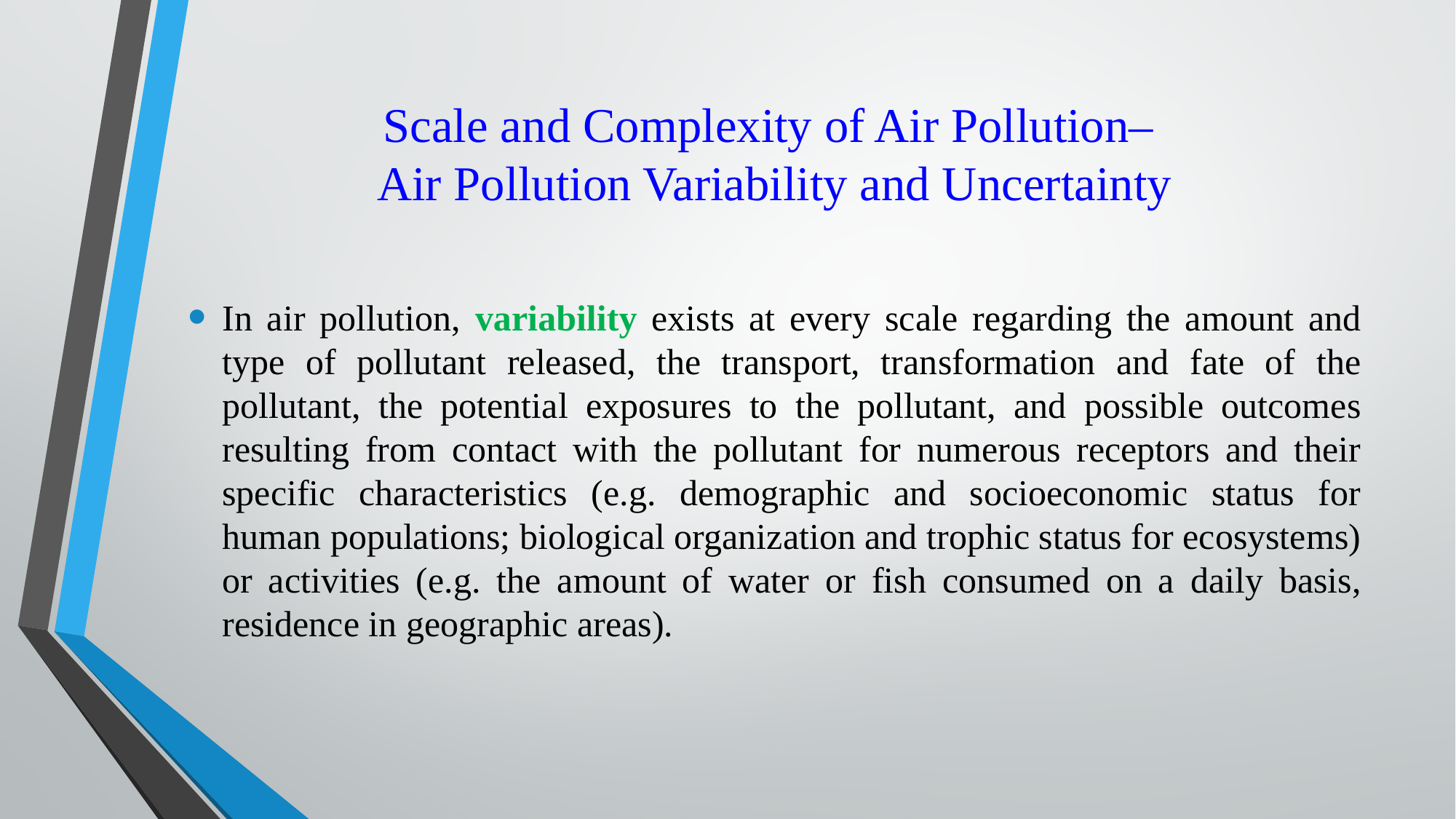

# Scale and Complexity of Air Pollution– Air Pollution Variability and Uncertainty
In air pollution, variability exists at every scale regarding the amount and type of pollutant released, the transport, transformation and fate of the pollutant, the potential exposures to the pollutant, and possible outcomes resulting from contact with the pollutant for numerous receptors and their specific characteristics (e.g. demographic and socioeconomic status for human populations; biological organization and trophic status for ecosystems) or activities (e.g. the amount of water or fish consumed on a daily basis, residence in geographic areas).